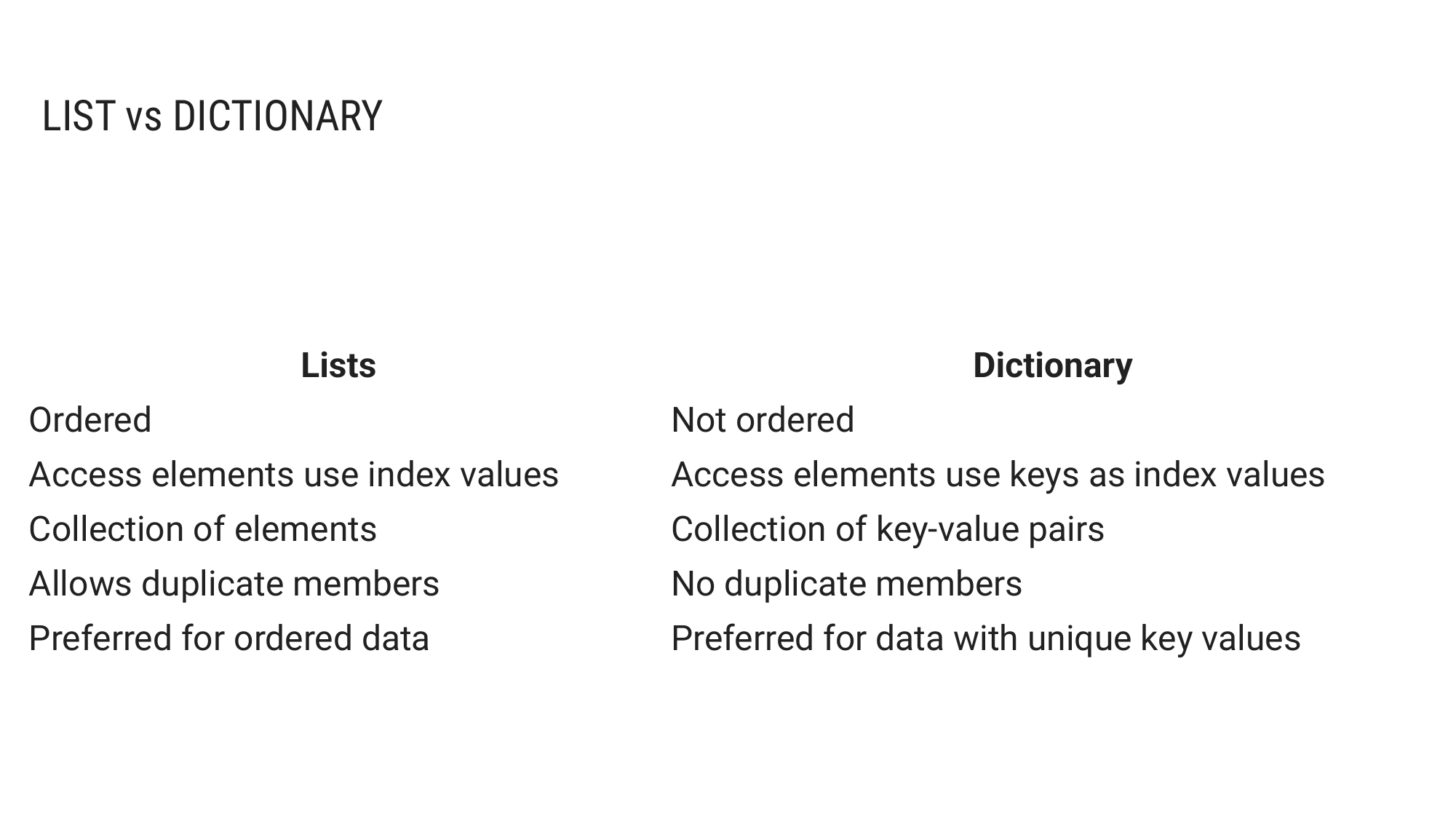

LIST vs DICTIONARY
| Lists | Dictionary |
| --- | --- |
| Ordered | Not ordered |
| Access elements use index values | Access elements use keys as index values |
| Collection of elements | Collection of key-value pairs |
| Allows duplicate members | No duplicate members |
| Preferred for ordered data | Preferred for data with unique key values |